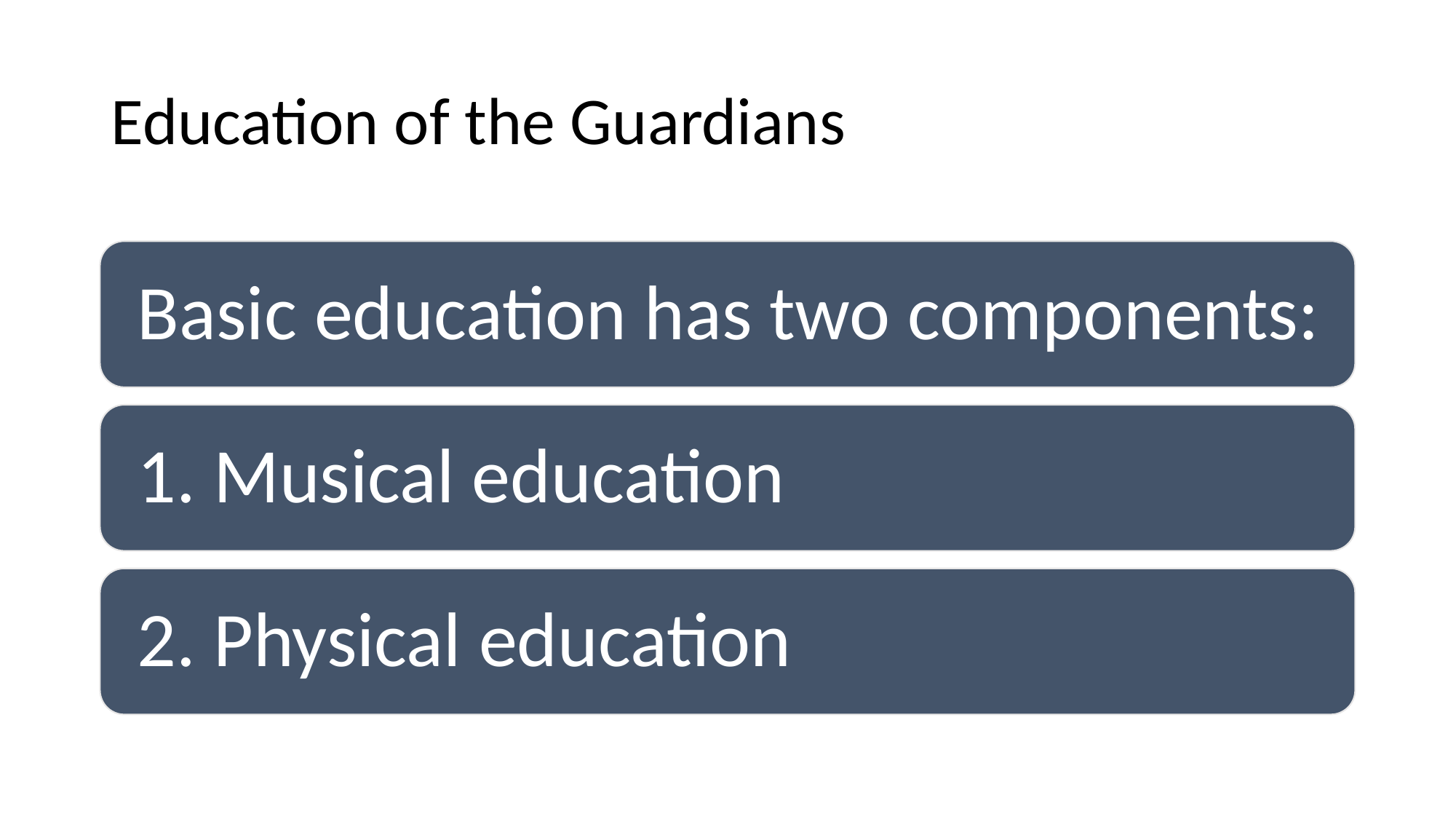

Education of the Guardians
Basic education has two components:
1. Musical education
2. Physical education